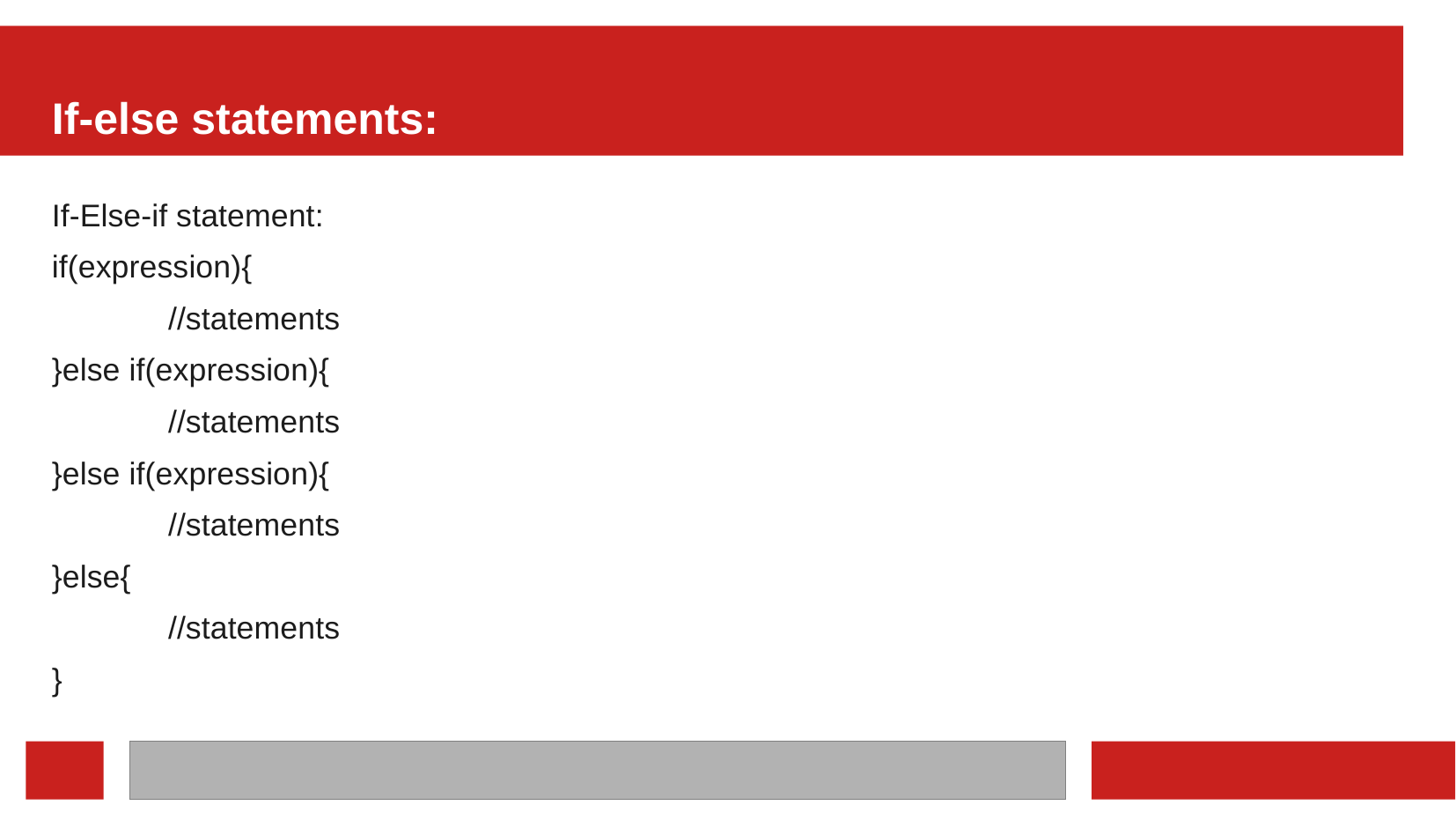

If-else statements:
If-Else-if statement:
if(expression){
	//statements
}else if(expression){
	//statements
}else if(expression){
	//statements
}else{
	//statements
}